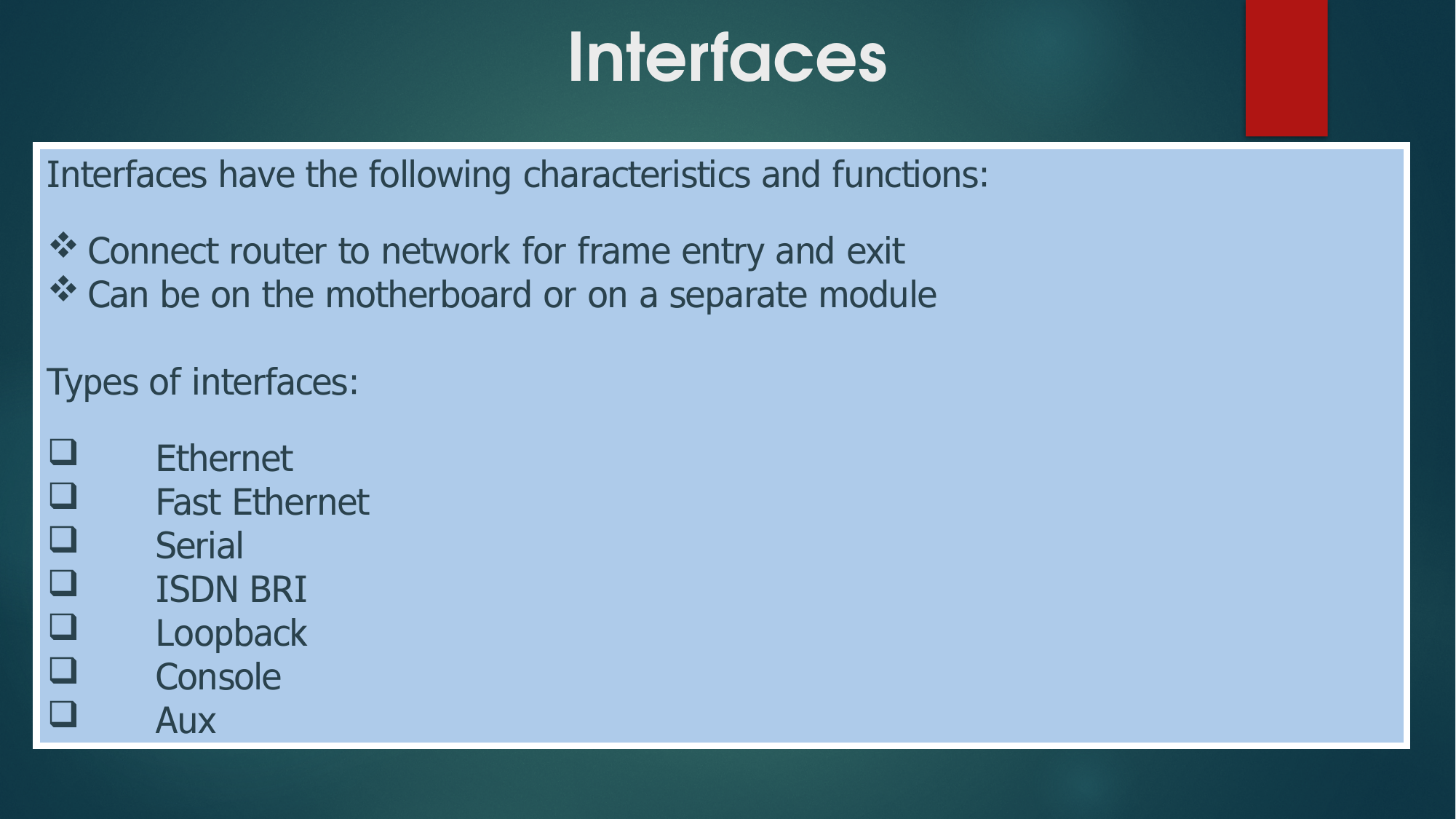

# Interfaces
Interfaces have the following characteristics and functions:

Connect router to network for frame entry and exit
Can be on the motherboard or on a separate module

Types of interfaces:

	Ethernet
	Fast Ethernet
	Serial
	ISDN BRI
	Loopback
	Console
	Aux